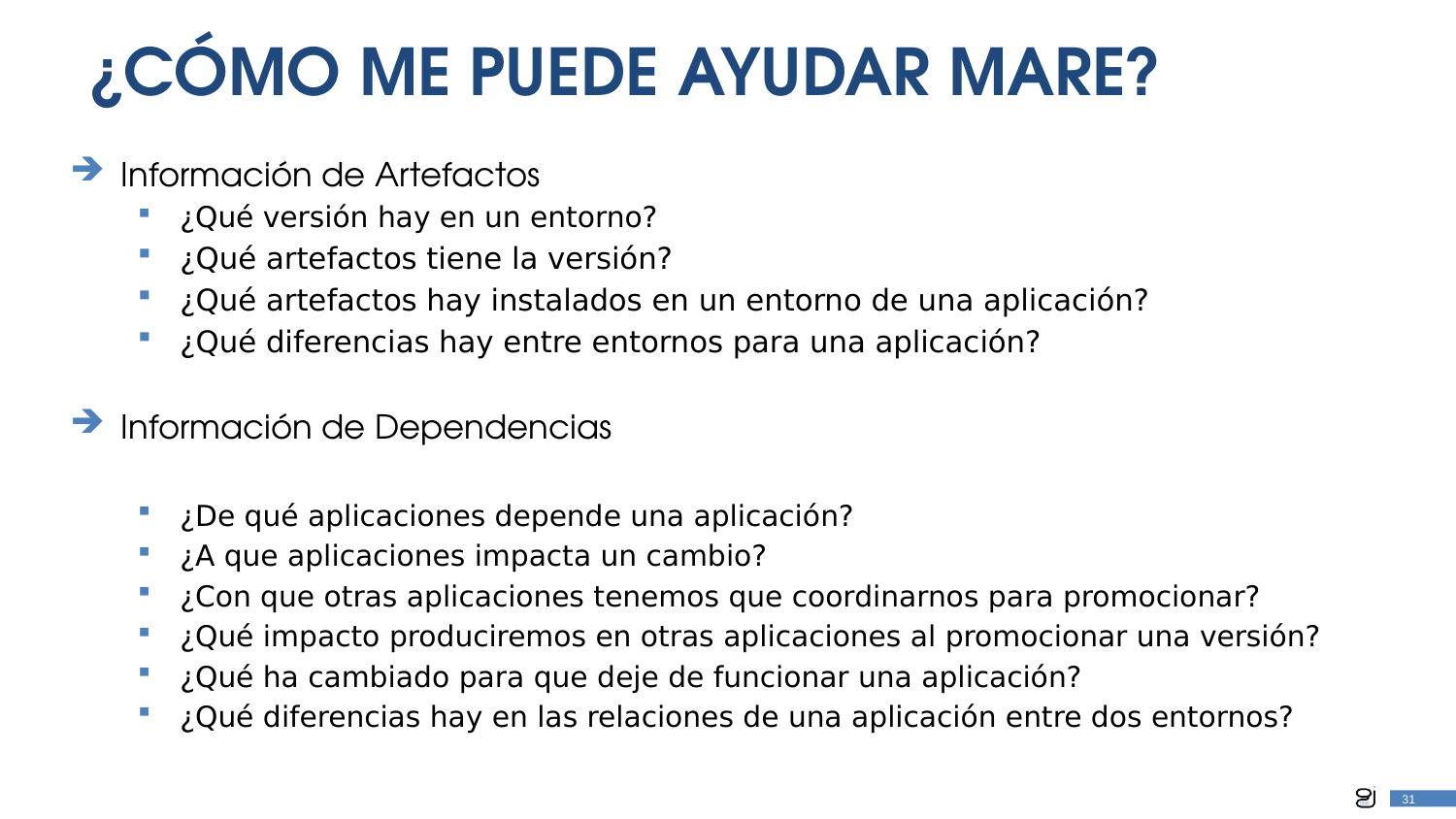

# ¿CÓMO ME PUEDE AYUDAR MARE?
Información de Artefactos
¿Qué versión hay en un entorno?
¿Qué artefactos tiene la versión?
¿Qué artefactos hay instalados en un entorno de una aplicación?
¿Qué diferencias hay entre entornos para una aplicación?

Información de Dependencias

¿De qué aplicaciones depende una aplicación?
¿A que aplicaciones impacta un cambio?
¿Con que otras aplicaciones tenemos que coordinarnos para promocionar?
¿Qué impacto produciremos en otras aplicaciones al promocionar una versión?
¿Qué ha cambiado para que deje de funcionar una aplicación?
¿Qué diferencias hay en las relaciones de una aplicación entre dos entornos?
31